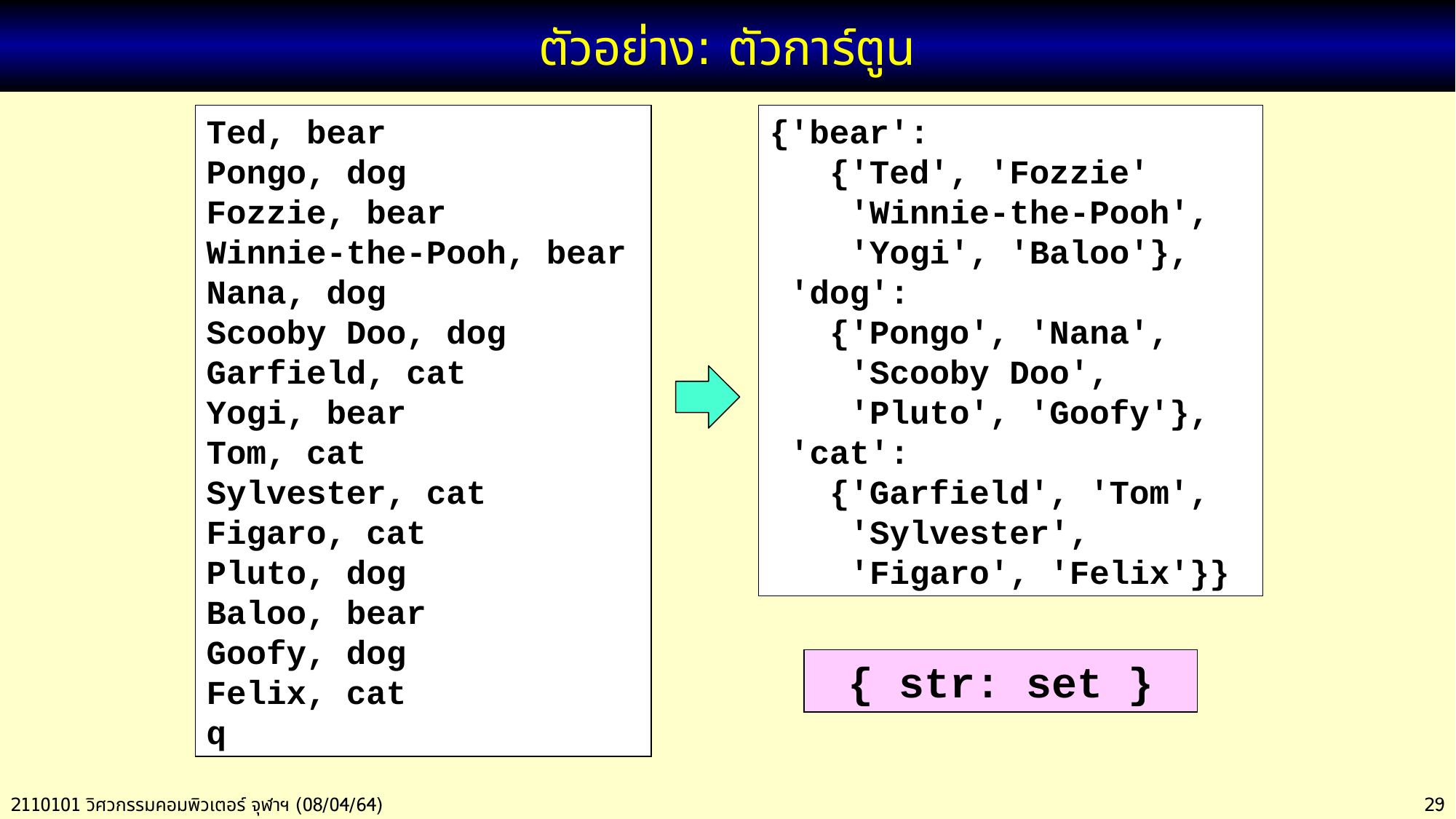

# ตัวอย่าง: ตัวการ์ตูน
Ted, bear
Pongo, dog
Fozzie, bear
Winnie-the-Pooh, bear
Nana, dog
Scooby Doo, dog
Garfield, cat
Yogi, bear
Tom, cat
Sylvester, cat
Figaro, cat
Pluto, dog
Baloo, bear
Goofy, dog
Felix, cat
q
{'bear':
   {'Ted', 'Fozzie'
    'Winnie-the-Pooh',
    'Yogi', 'Baloo'},
 'dog':
   {'Pongo', 'Nana',
    'Scooby Doo',
    'Pluto', 'Goofy'},
 'cat':
   {'Garfield', 'Tom',
    'Sylvester',
    'Figaro', 'Felix'}}

{ str: set }